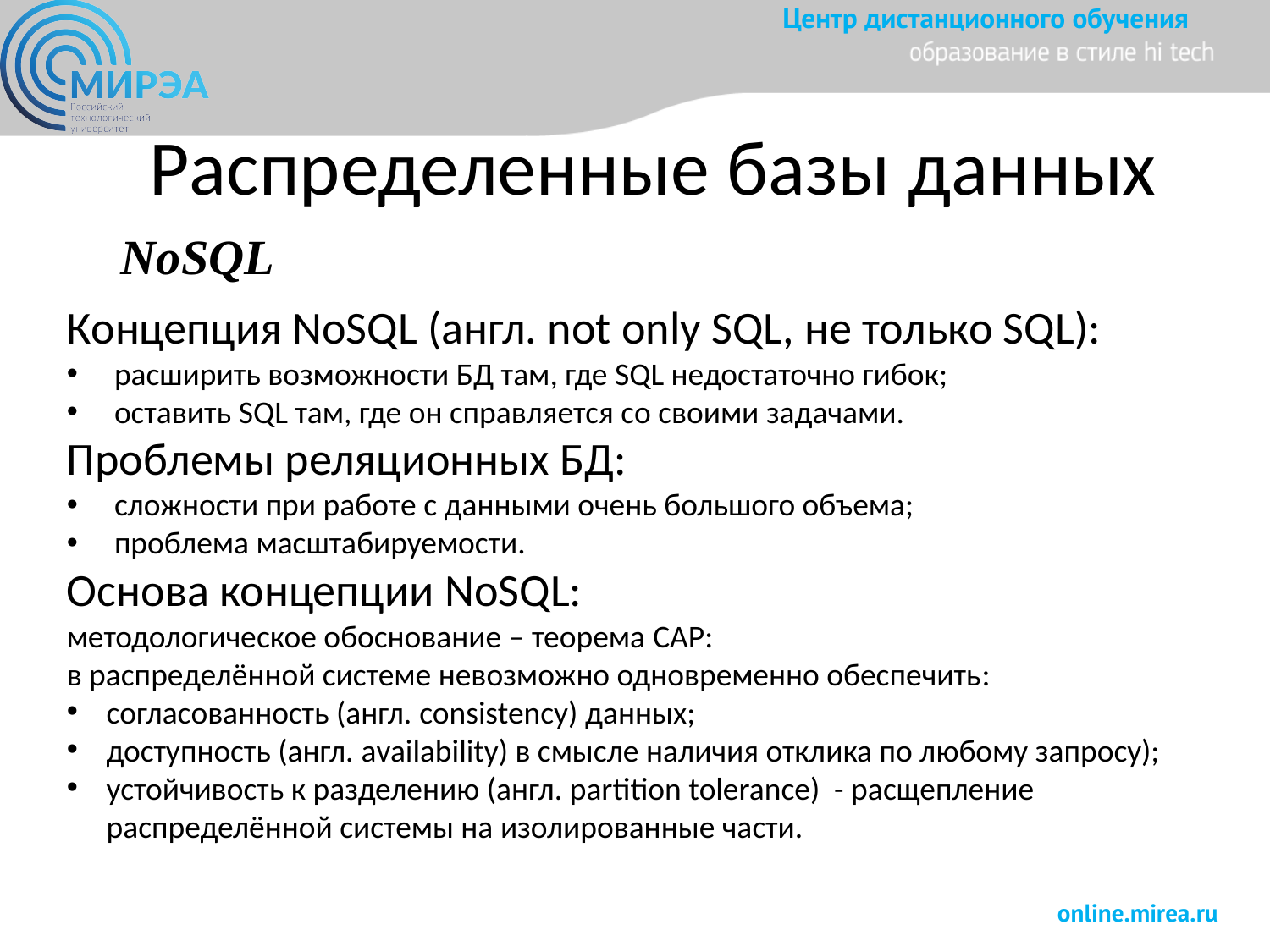

# Распределенные базы данных
NoSQL
Концепция NoSQL (англ. not only SQL, не только SQL):
расширить возможности БД там, где SQL недостаточно гибок;
оставить SQL там, где он справляется со своими задачами.
Проблемы реляционных БД:
сложности при работе с данными очень большого объема;
проблема масштабируемости.
Основа концепции NoSQL:
методологическое обоснование – теорема CAP:
в распределённой системе невозможно одновременно обеспечить:
согласованность (англ. consistency) данных;
доступность (англ. availability) в смысле наличия отклика по любому запросу);
устойчивость к разделению (англ. partition tolerance)  - расщепление распределённой системы на изолированные части.